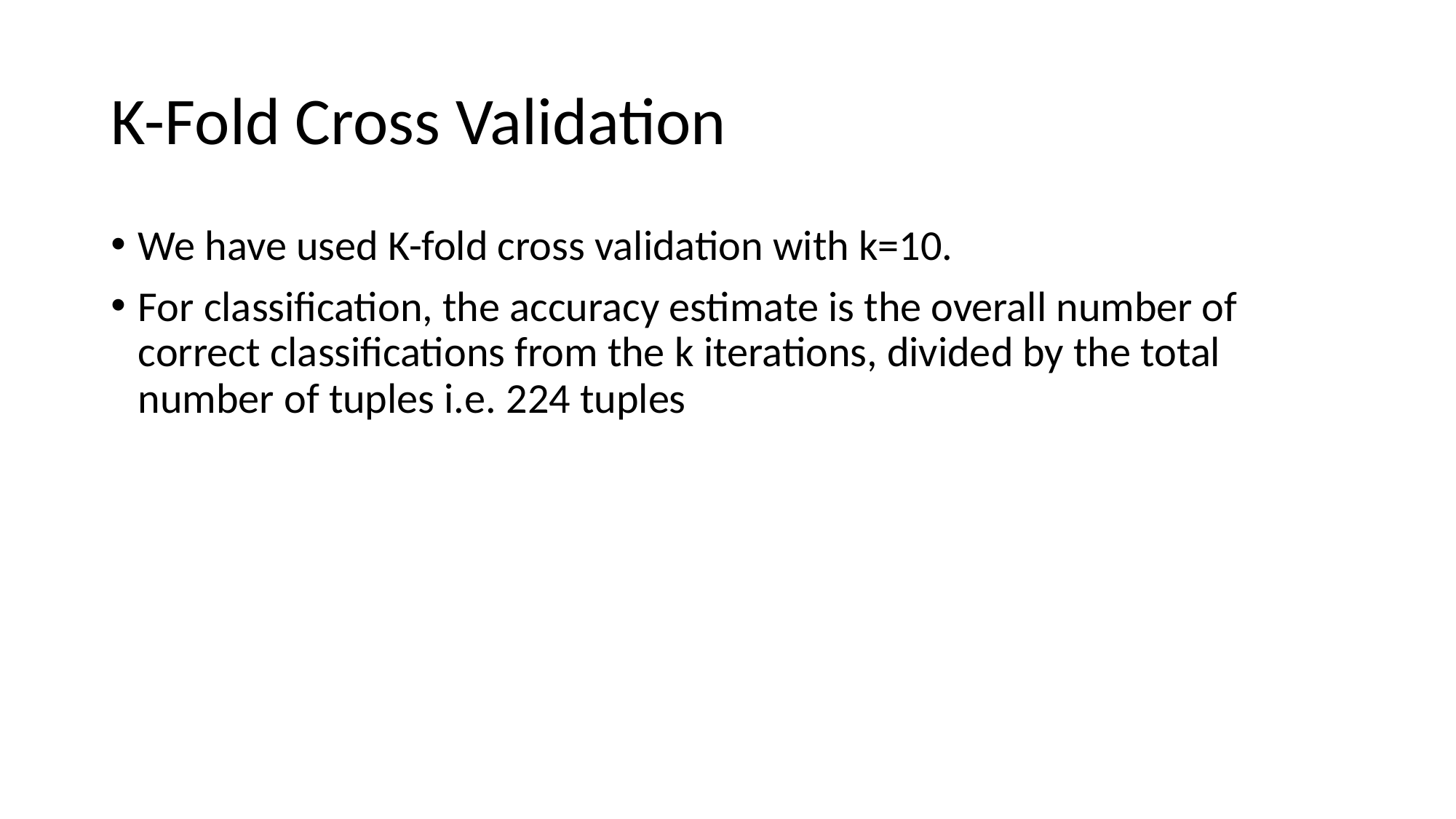

# K-Fold Cross Validation
We have used K-fold cross validation with k=10.
For classification, the accuracy estimate is the overall number of correct classifications from the k iterations, divided by the total number of tuples i.e. 224 tuples